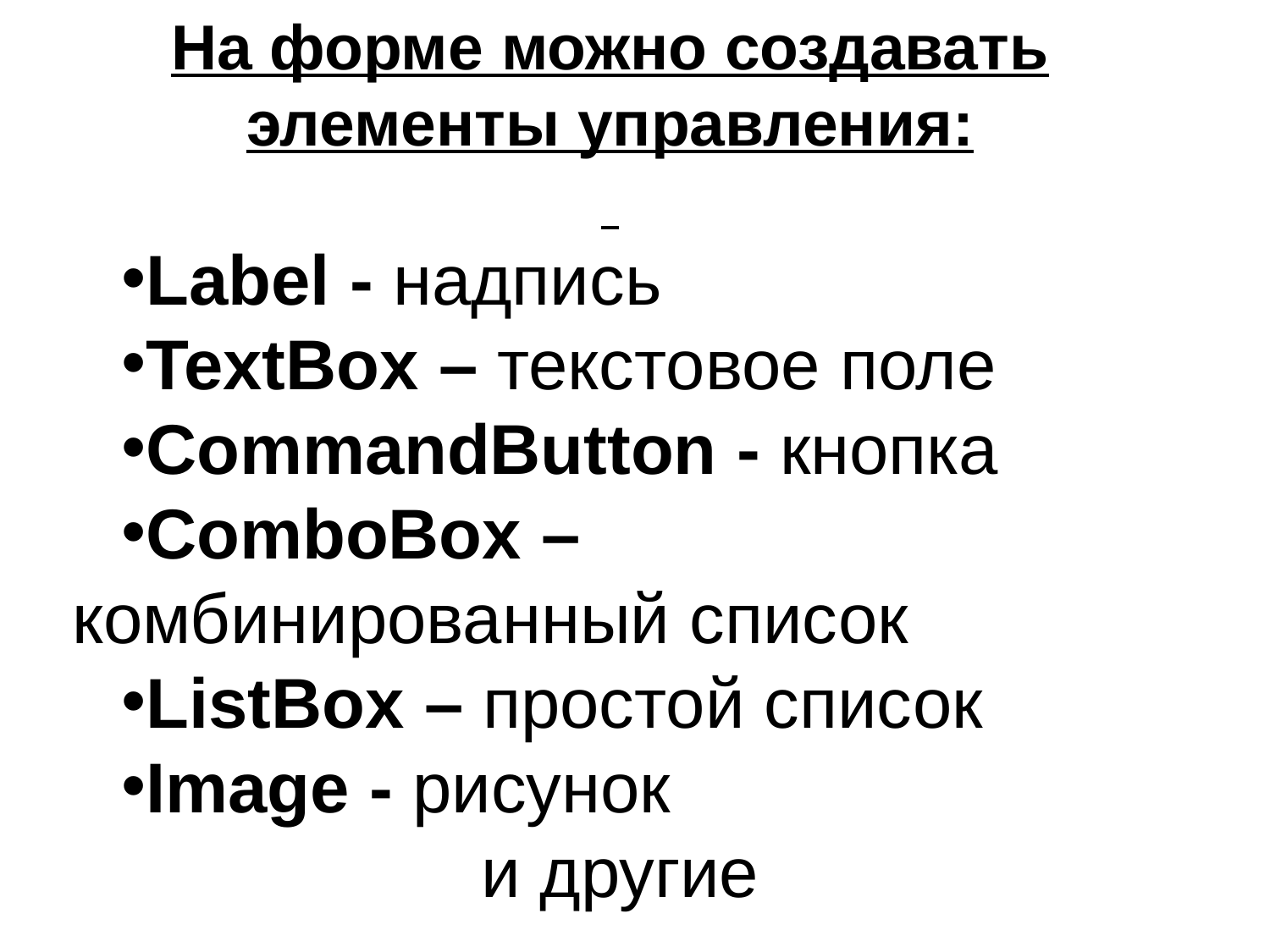

На форме можно создавать элементы управления:

Label - надпись
TextBox – текстовое поле
CommandButton - кнопка
ComboBox – комбинированный список
ListBox – простой список
Image - рисунок
 и другие